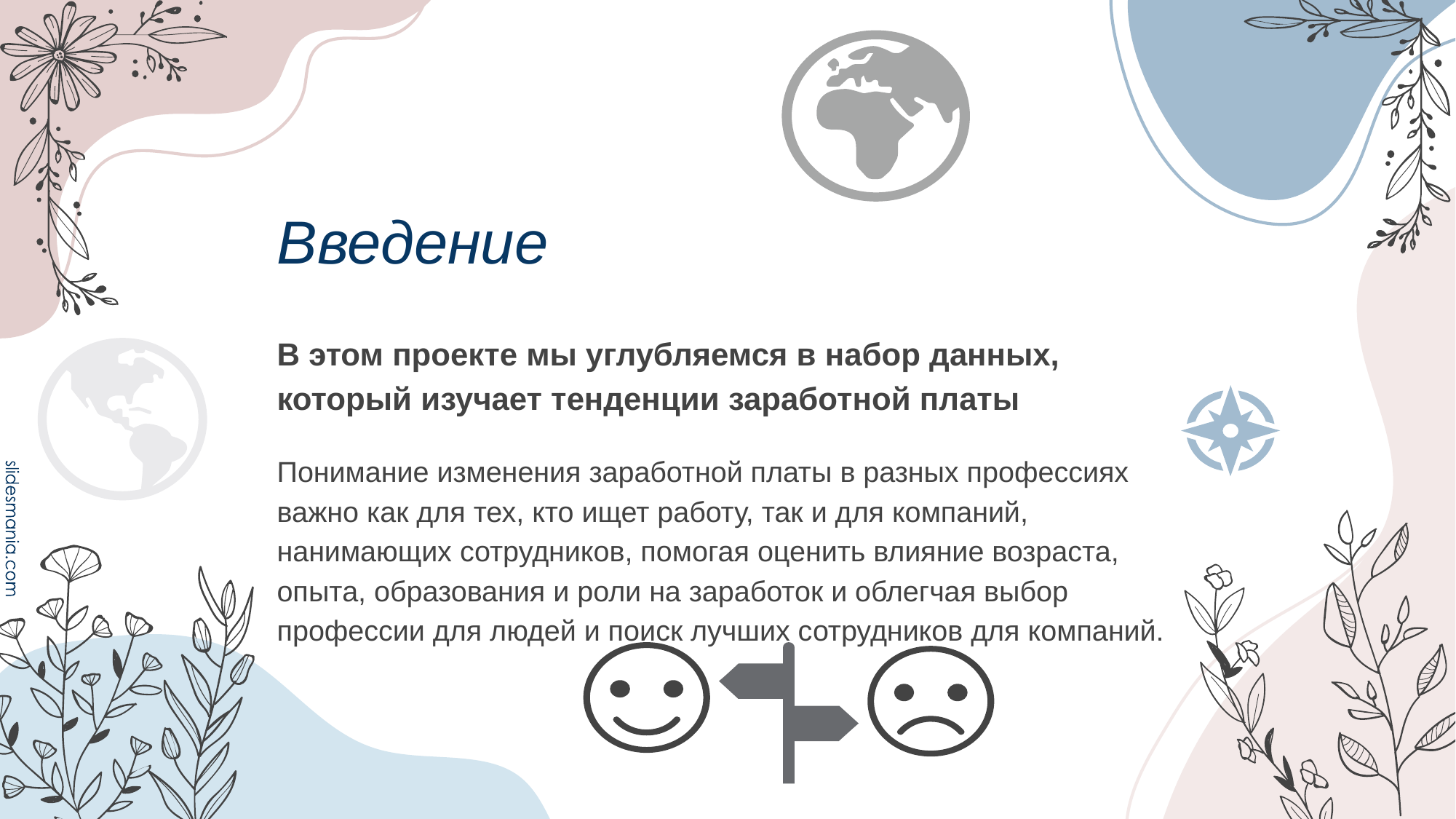

# Введение
В этом проекте мы углубляемся в набор данных, который изучает тенденции заработной платы

Понимание изменения заработной платы в разных профессиях важно как для тех, кто ищет работу, так и для компаний, нанимающих сотрудников, помогая оценить влияние возраста, опыта, образования и роли на заработок и облегчая выбор профессии для людей и поиск лучших сотрудников для компаний.